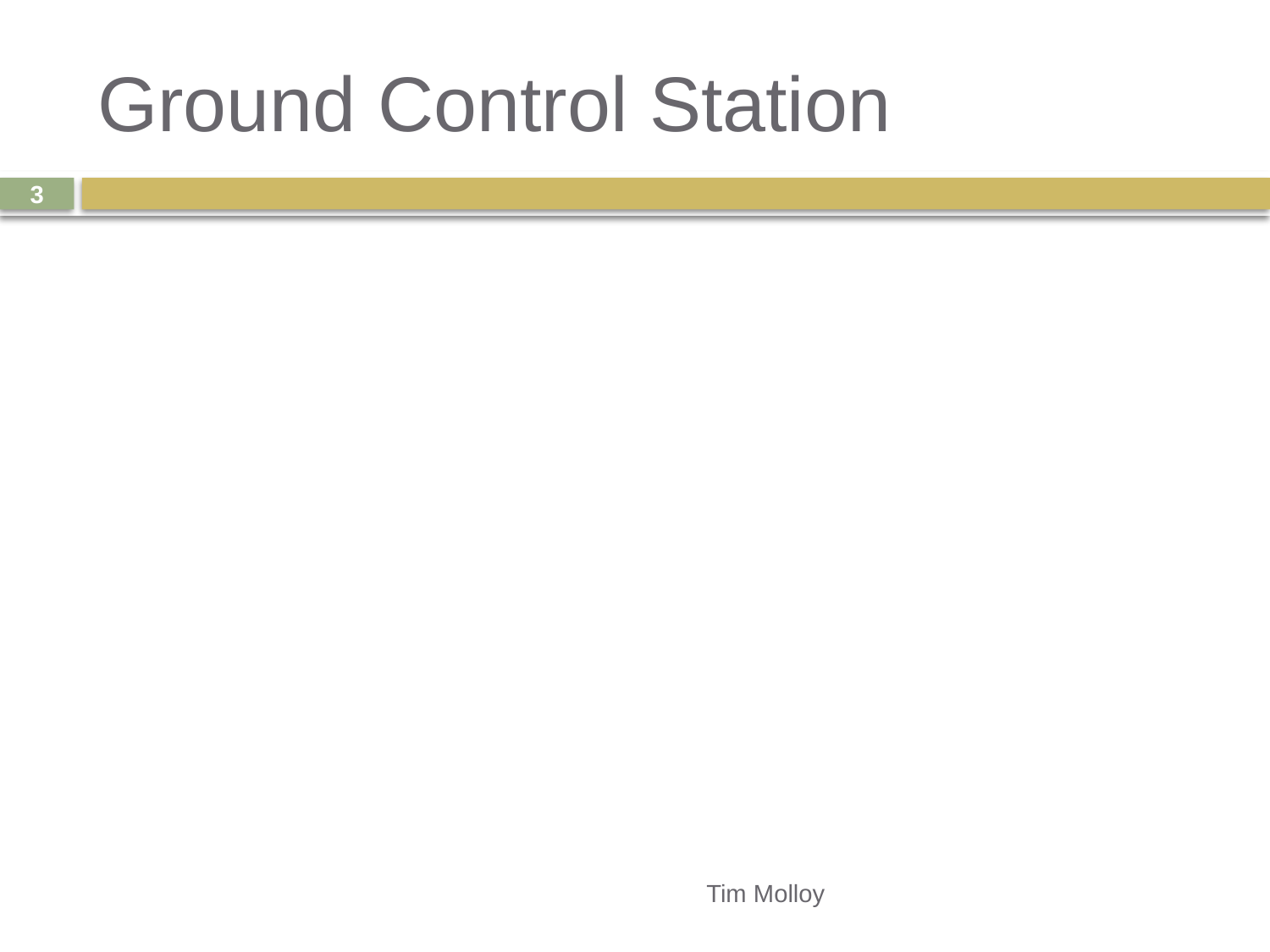

# Ground Control Station
3

Tim Molloy